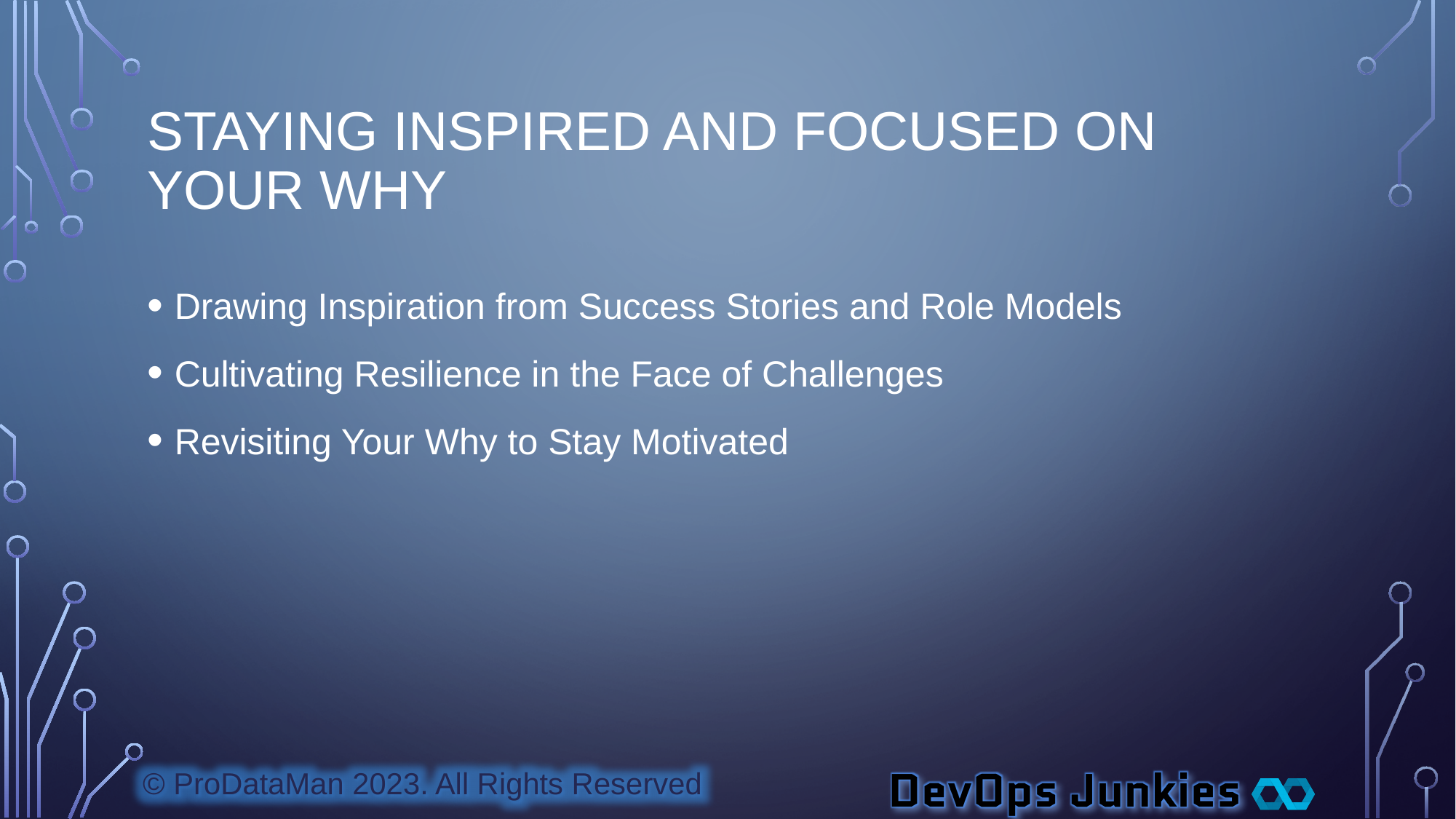

# Staying Inspired and Focused on Your Why
Drawing Inspiration from Success Stories and Role Models
Cultivating Resilience in the Face of Challenges
Revisiting Your Why to Stay Motivated